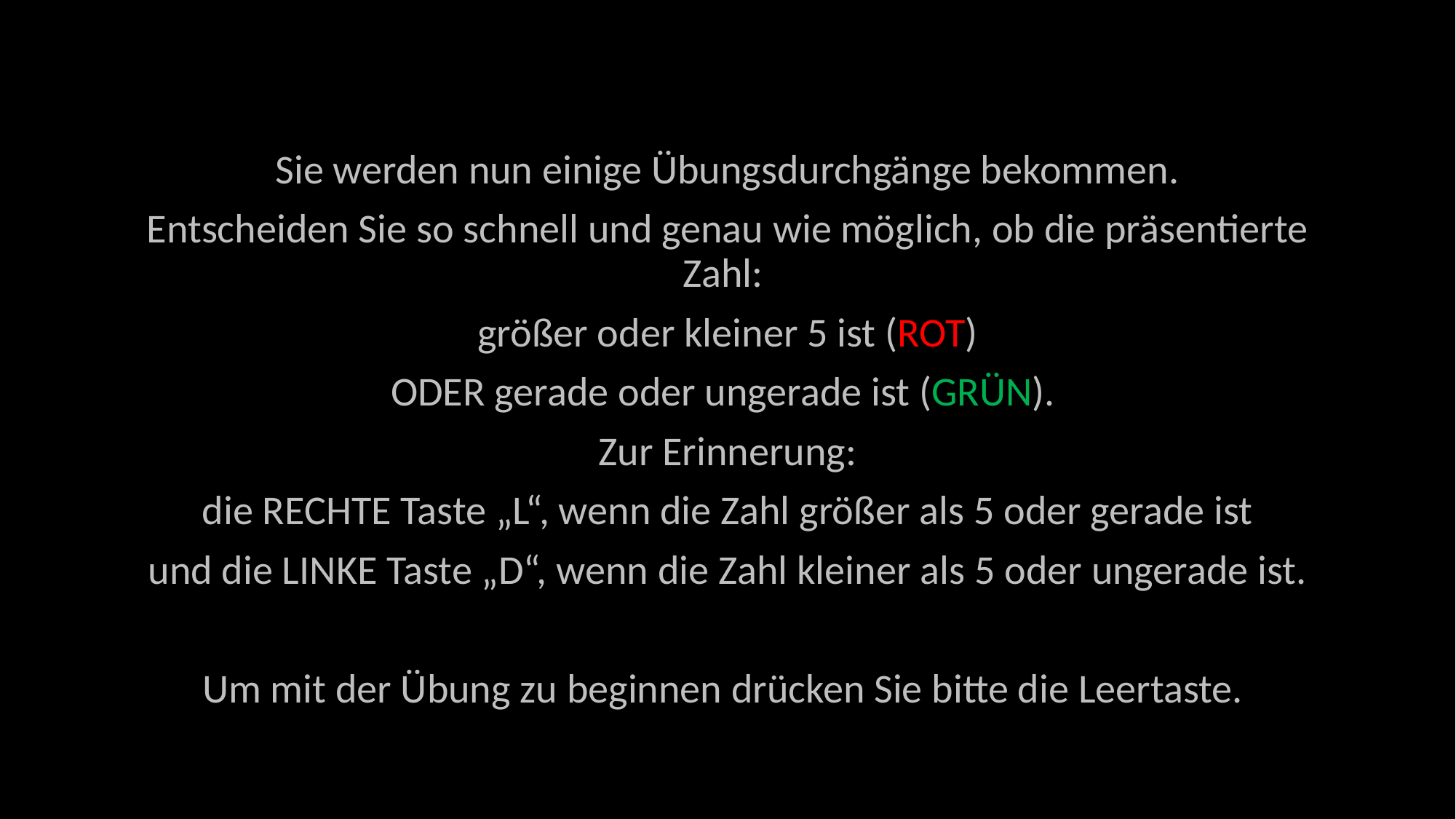

Sie werden nun einige Übungsdurchgänge bekommen.
Entscheiden Sie so schnell und genau wie möglich, ob die präsentierte Zahl:
größer oder kleiner 5 ist (ROT)
ODER gerade oder ungerade ist (GRÜN).
Zur Erinnerung:
die RECHTE Taste „L“, wenn die Zahl größer als 5 oder gerade ist
und die LINKE Taste „D“, wenn die Zahl kleiner als 5 oder ungerade ist.

Um mit der Übung zu beginnen drücken Sie bitte die Leertaste.